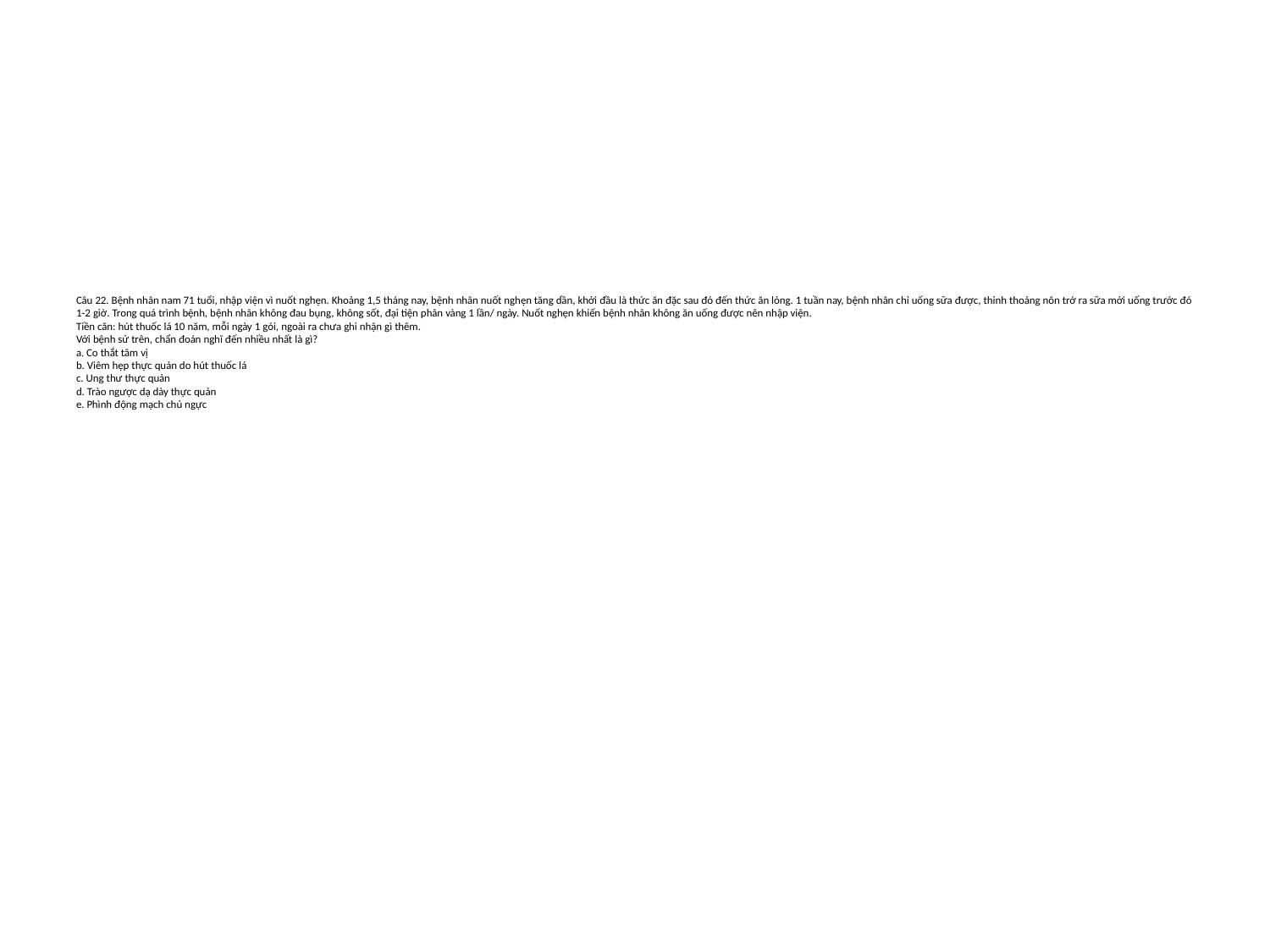

# Câu 22. Bệnh nhân nam 71 tuổi, nhập viện vì nuốt nghẹn. Khoảng 1,5 tháng nay, bệnh nhân nuốt nghẹn tăng dần, khởi đầu là thức ăn đặc sau đó đến thức ăn lỏng. 1 tuần nay, bệnh nhân chỉ uống sữa được, thỉnh thoảng nôn trớ ra sữa mới uống trước đó 1-2 giờ. Trong quá trình bệnh, bệnh nhân không đau bụng, không sốt, đại tiện phân vàng 1 lần/ ngày. Nuốt nghẹn khiến bệnh nhân không ăn uống được nên nhập viện. Tiền căn: hút thuốc lá 10 năm, mỗi ngày 1 gói, ngoài ra chưa ghi nhận gì thêm. Với bệnh sử trên, chẩn đoán nghĩ đến nhiều nhất là gì? a. Co thắt tâm vị b. Viêm hẹp thực quản do hút thuốc lá c. Ung thư thực quản d. Trào ngược dạ dày thực quản e. Phình động mạch chủ ngực